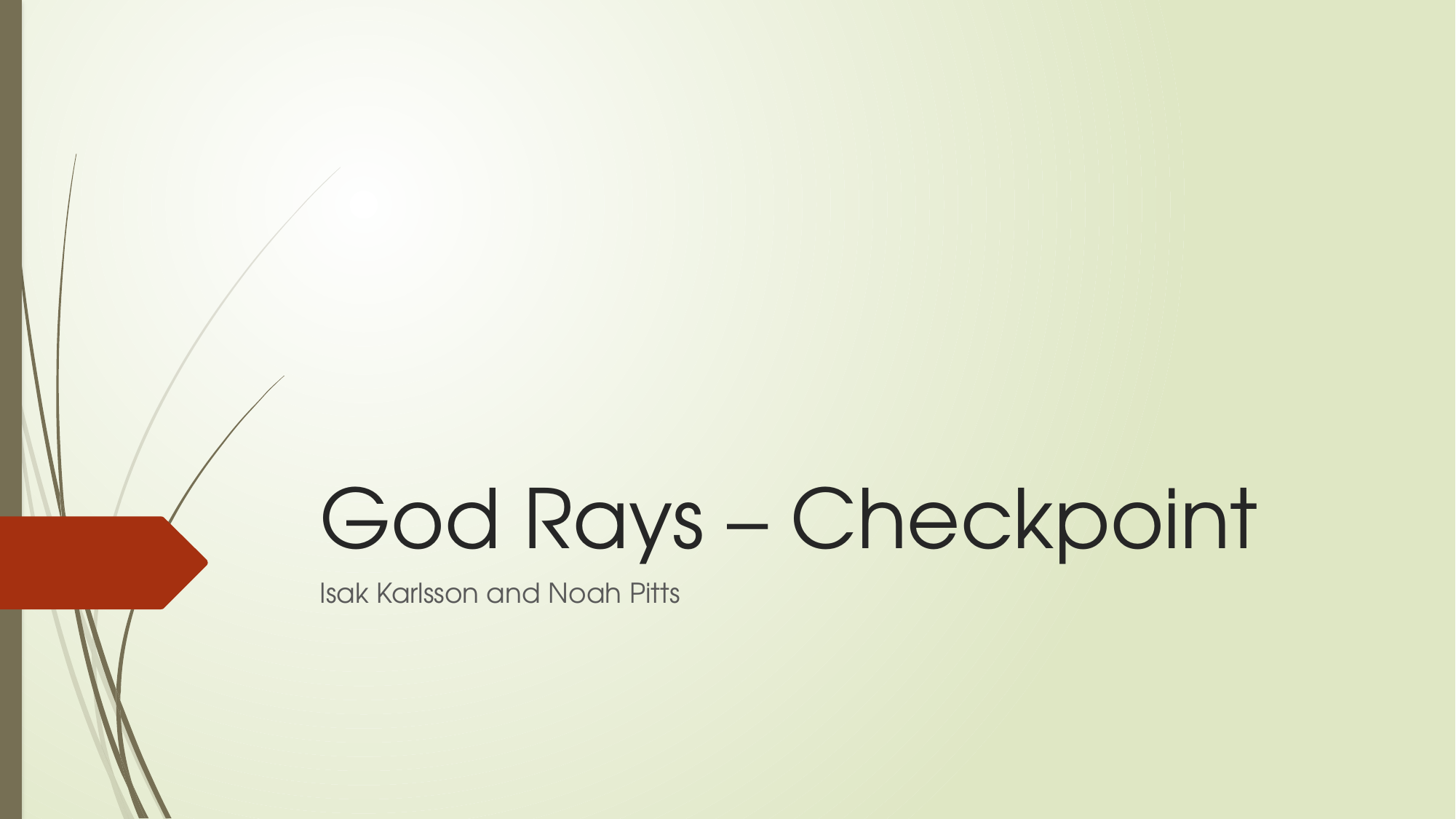

# God Rays – Checkpoint
Isak Karlsson and Noah Pitts